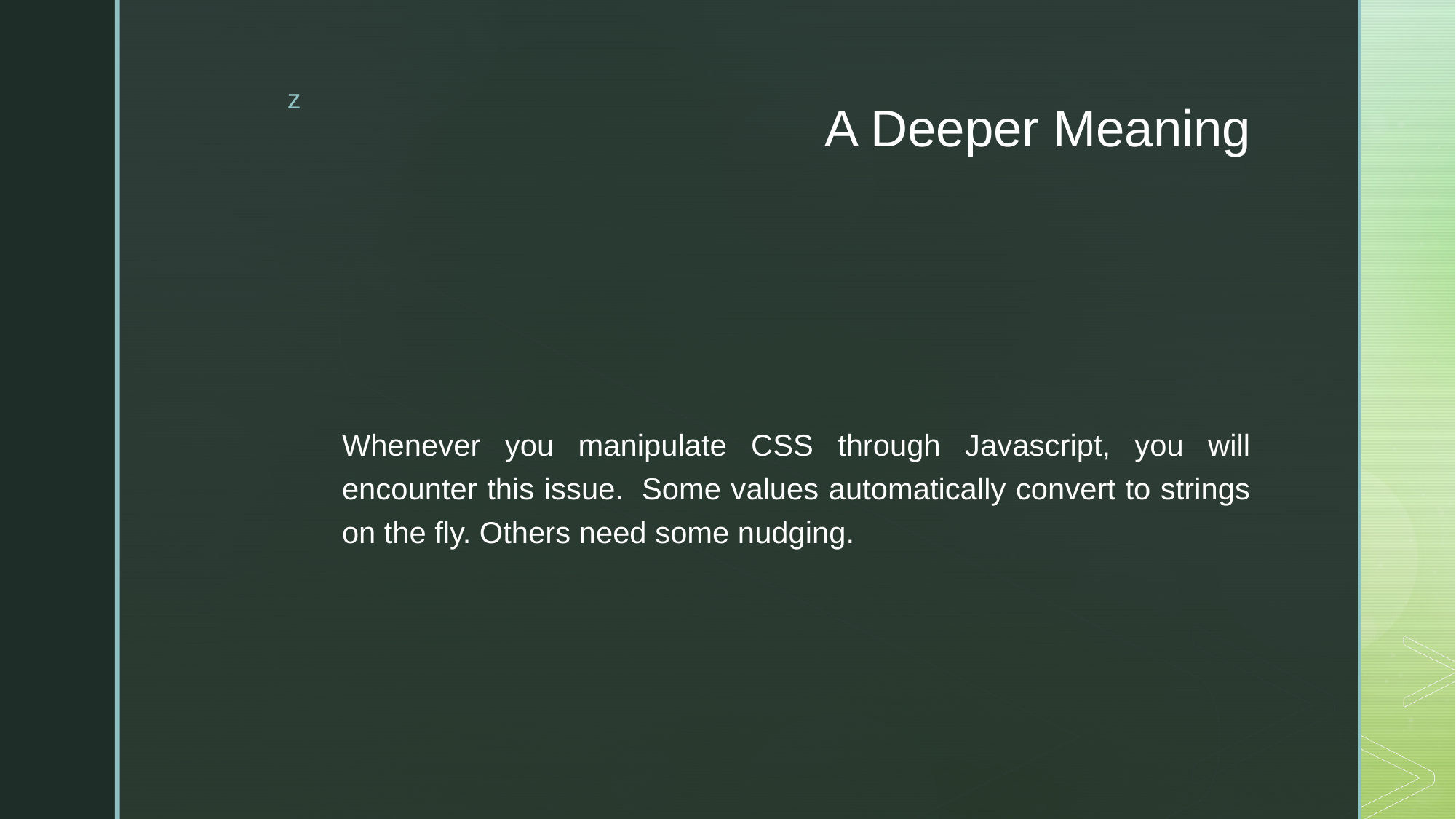

# A Deeper Meaning
Whenever you manipulate CSS through Javascript, you will encounter this issue.  Some values automatically convert to strings on the fly. Others need some nudging.